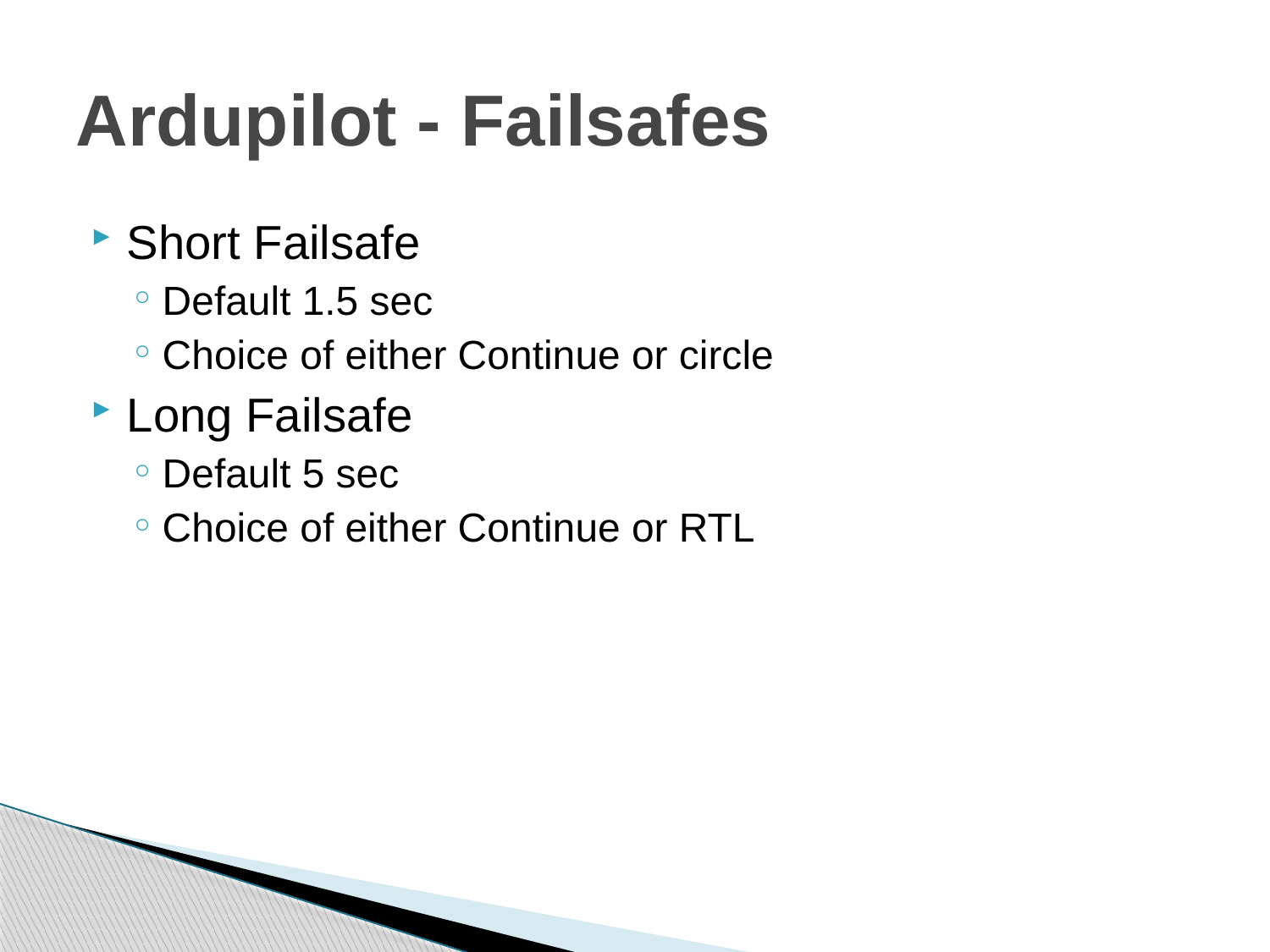

# Ardupilot - Failsafes
Short Failsafe
Default 1.5 sec
Choice of either Continue or circle
Long Failsafe
Default 5 sec
Choice of either Continue or RTL